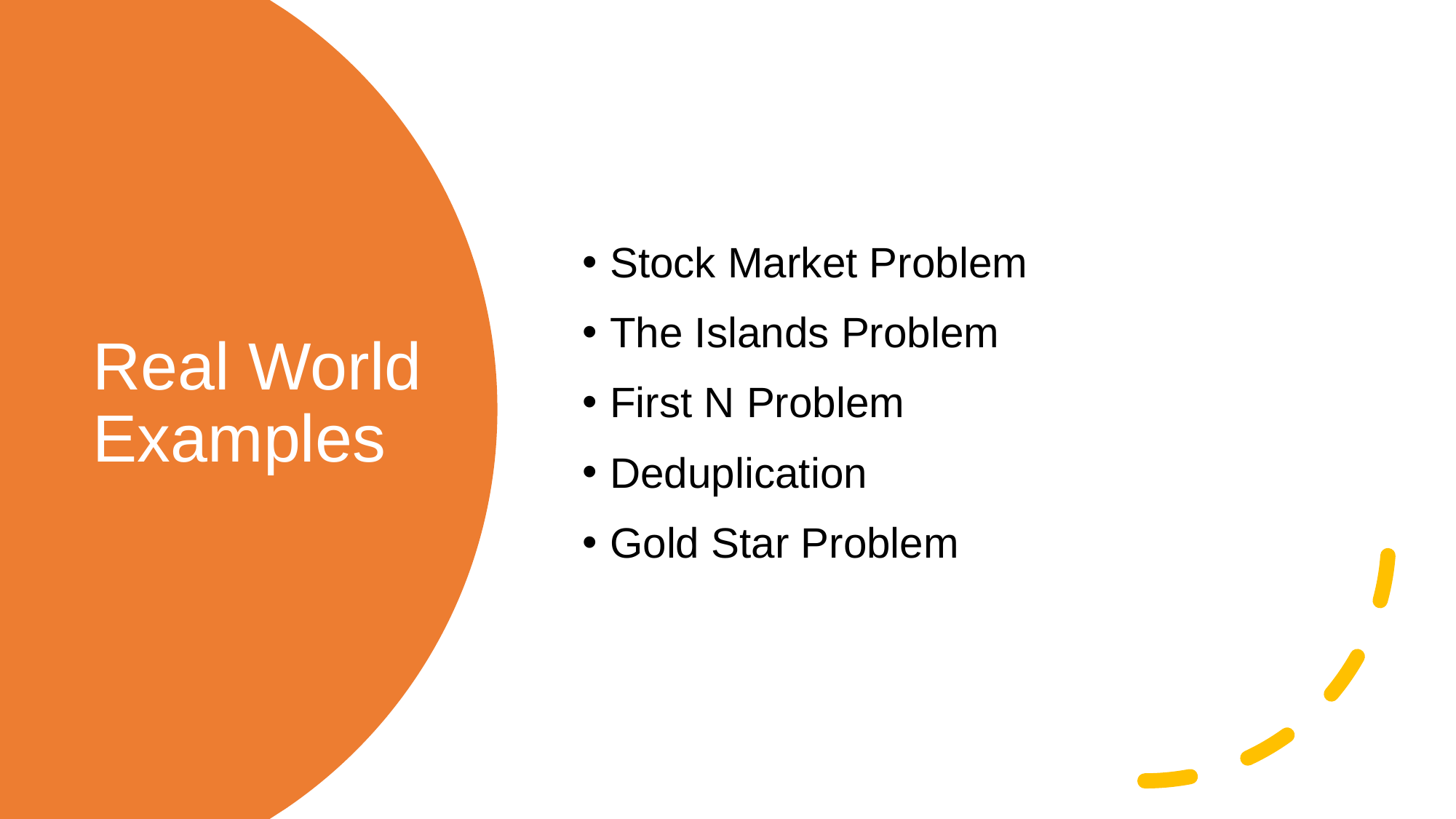

Stock Market Problem
The Islands Problem
First N Problem
Deduplication
Gold Star Problem
# Real World Examples